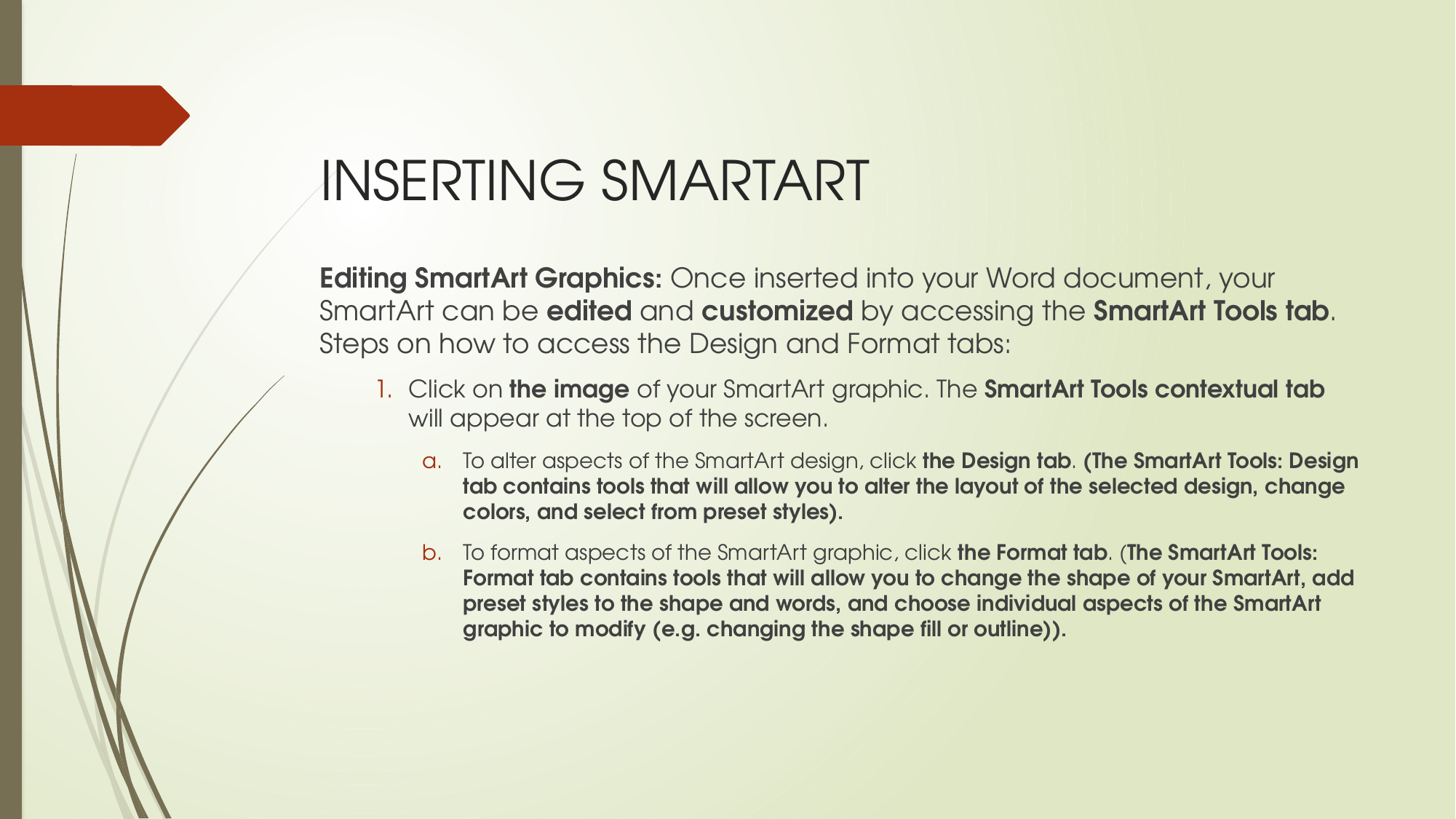

# INSERTING SMARTART
Editing SmartArt Graphics: Once inserted into your Word document, your SmartArt can be edited and customized by accessing the SmartArt Tools tab. Steps on how to access the Design and Format tabs:
Click on the image of your SmartArt graphic. The SmartArt Tools contextual tab will appear at the top of the screen.
To alter aspects of the SmartArt design, click the Design tab. (The SmartArt Tools: Design tab contains tools that will allow you to alter the layout of the selected design, change colors, and select from preset styles).
To format aspects of the SmartArt graphic, click the Format tab. (The SmartArt Tools: Format tab contains tools that will allow you to change the shape of your SmartArt, add preset styles to the shape and words, and choose individual aspects of the SmartArt graphic to modify (e.g. changing the shape fill or outline)).